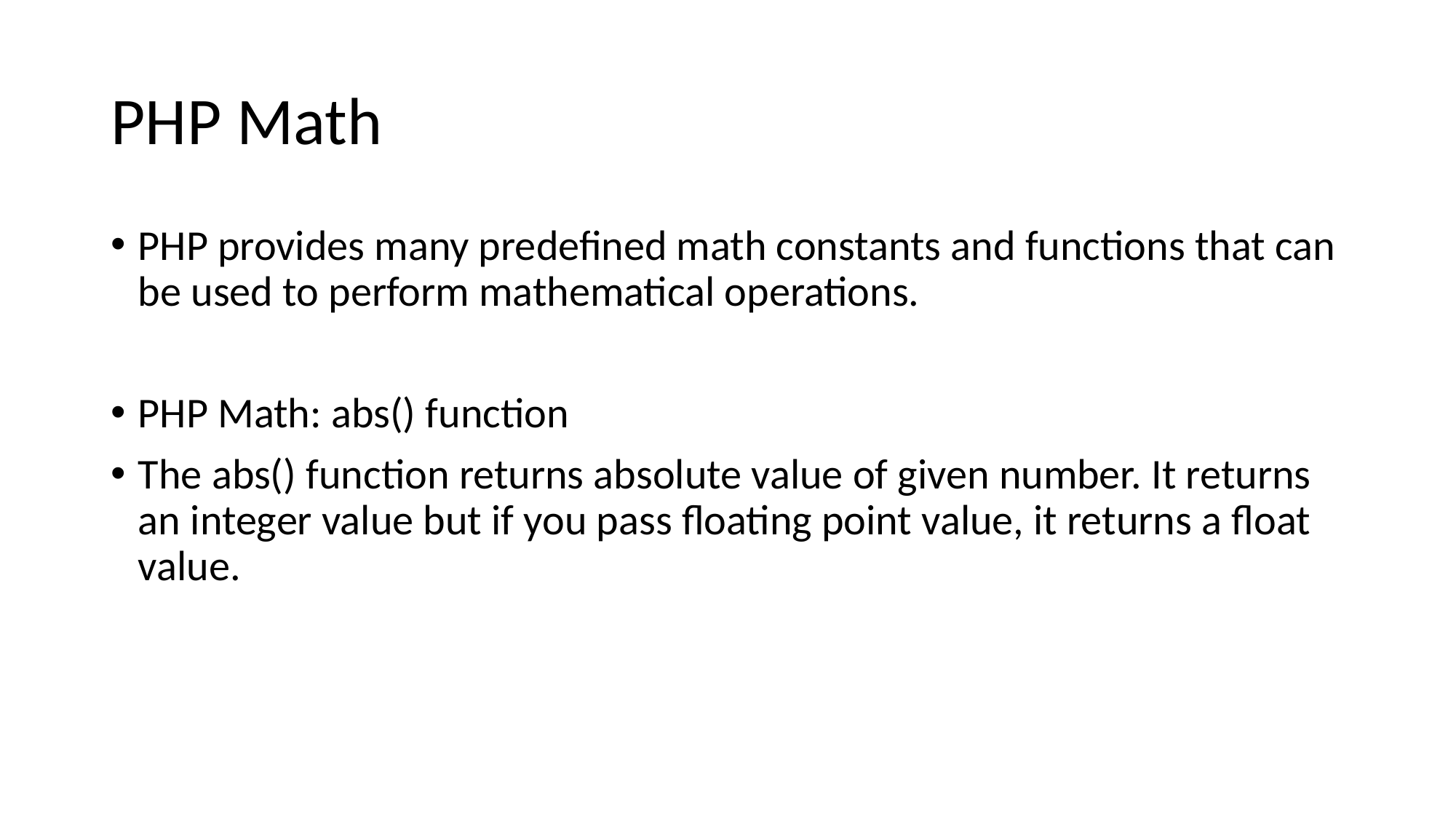

# PHP Math
PHP provides many predefined math constants and functions that can be used to perform mathematical operations.

PHP Math: abs() function
The abs() function returns absolute value of given number. It returns an integer value but if you pass floating point value, it returns a float value.